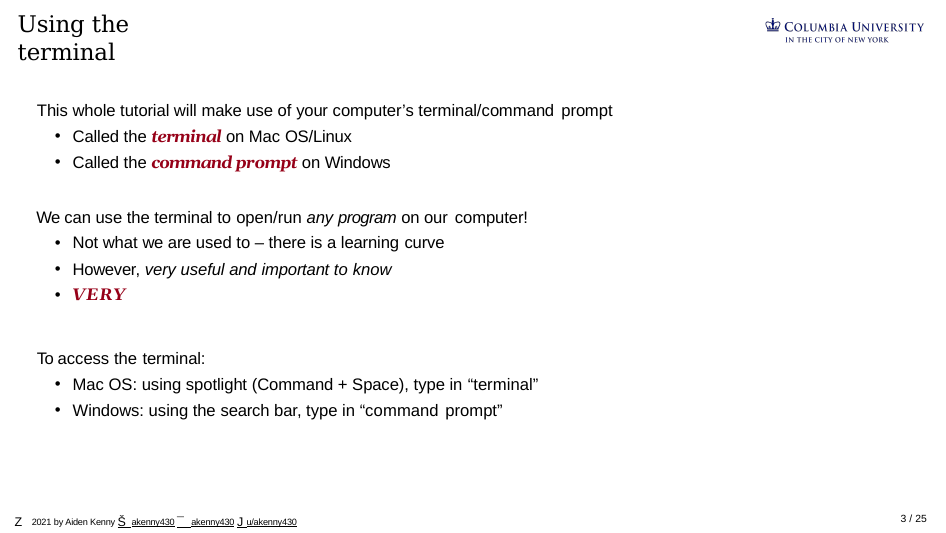

# Using the terminal

This whole tutorial will make use of your computer’s terminal/command prompt
Called the terminal on Mac OS/Linux
Called the command prompt on Windows

We can use the terminal to open/run any program on our computer!
Not what we are used to – there is a learning curve
However, very useful and important to know
VERY

To access the terminal:
Mac OS: using spotlight (Command + Space), type in “terminal”
Windows: using the search bar, type in “command prompt”
Z 2021 by Aiden Kenny Š akenny430 ¯ akenny430 J u/akenny430
3 / 25